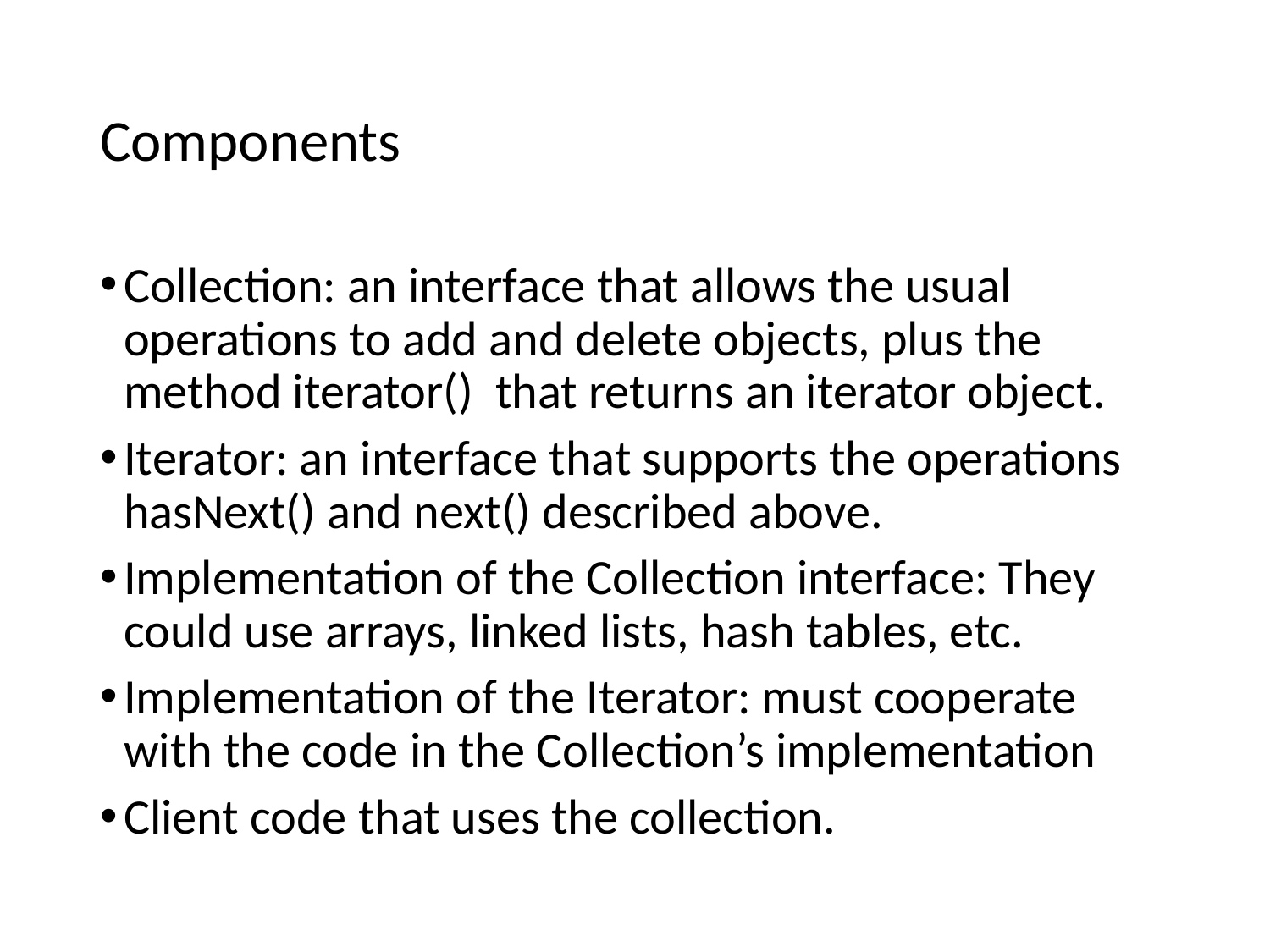

# Components
Collection: an interface that allows the usual operations to add and delete objects, plus the method iterator()  that returns an iterator object.
Iterator: an interface that supports the operations  hasNext() and next() described above.
Implementation of the Collection interface: They could use arrays, linked lists, hash tables, etc.
Implementation of the Iterator: must cooperate with the code in the Collection’s implementation
Client code that uses the collection.